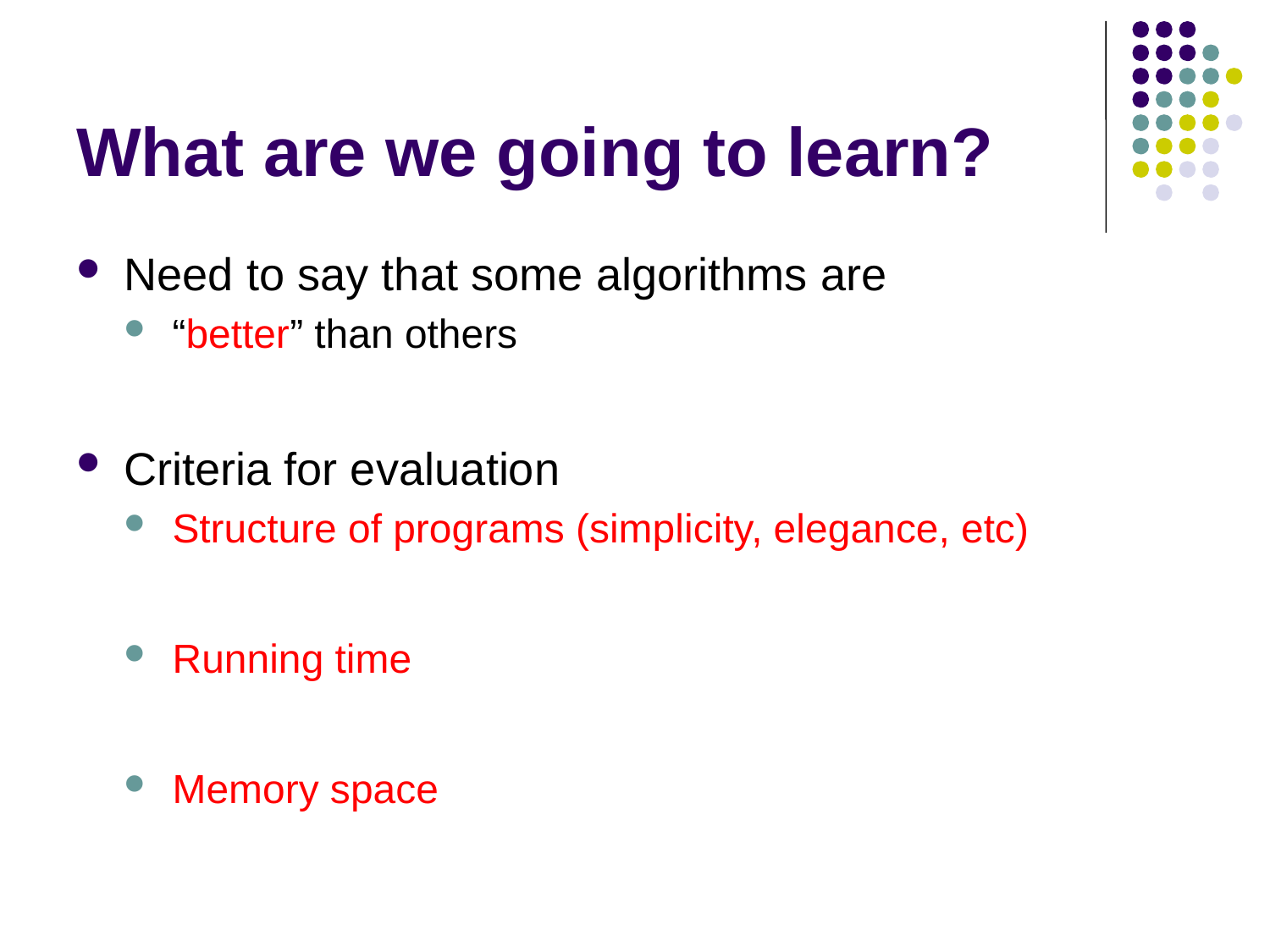

# What are we going to learn?
Need to say that some algorithms are
“better” than others

Criteria for evaluation
Structure of programs (simplicity, elegance, etc)

Running time

Memory space